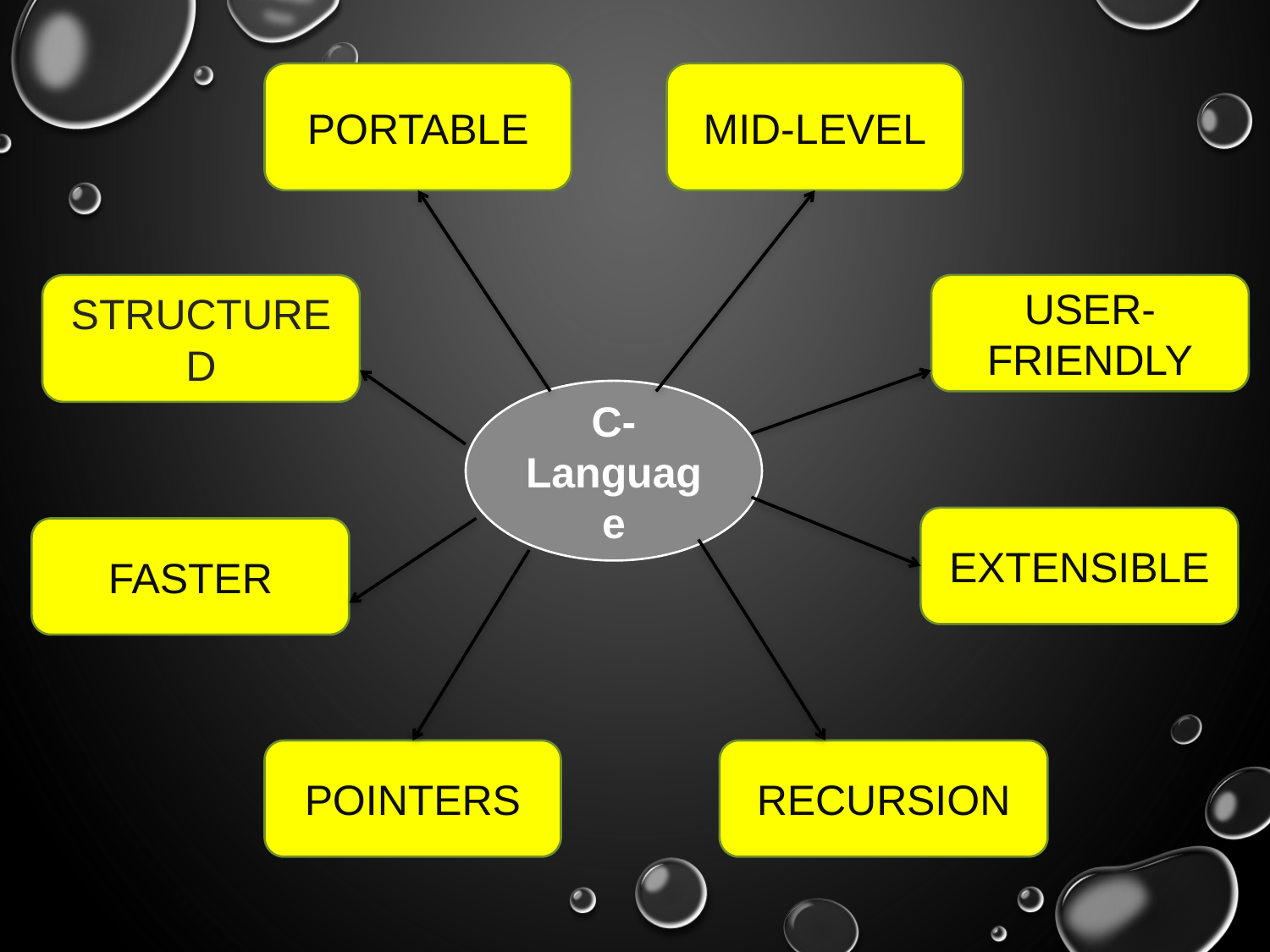

PORTABLE
MID-LEVEL
STRUCTURED
USER-FRIENDLY
C-Language
EXTENSIBLE
FASTER
POINTERS
RECURSION